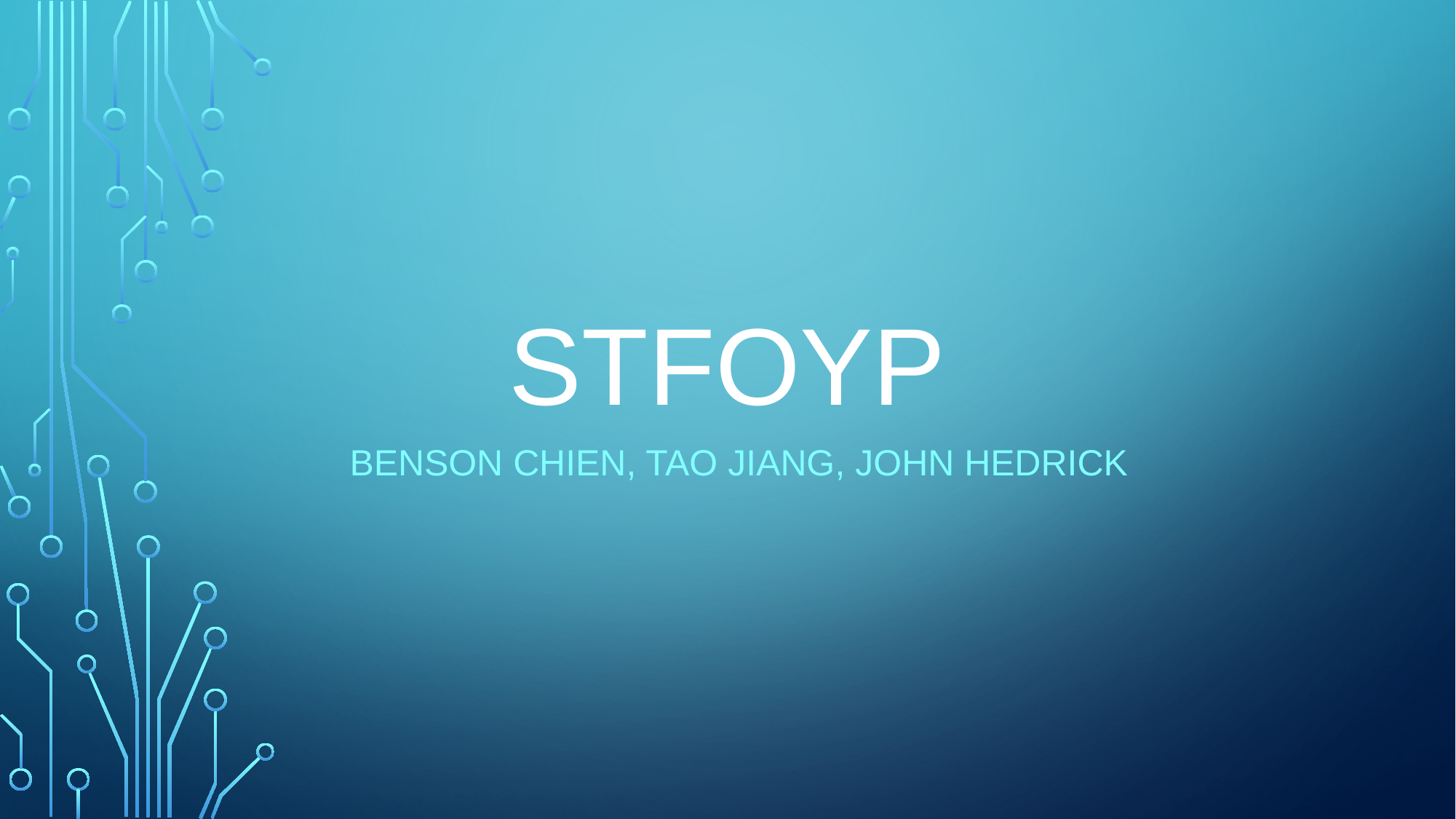

# STFOYP

Benson Chien, Tao Jiang, John Hedrick